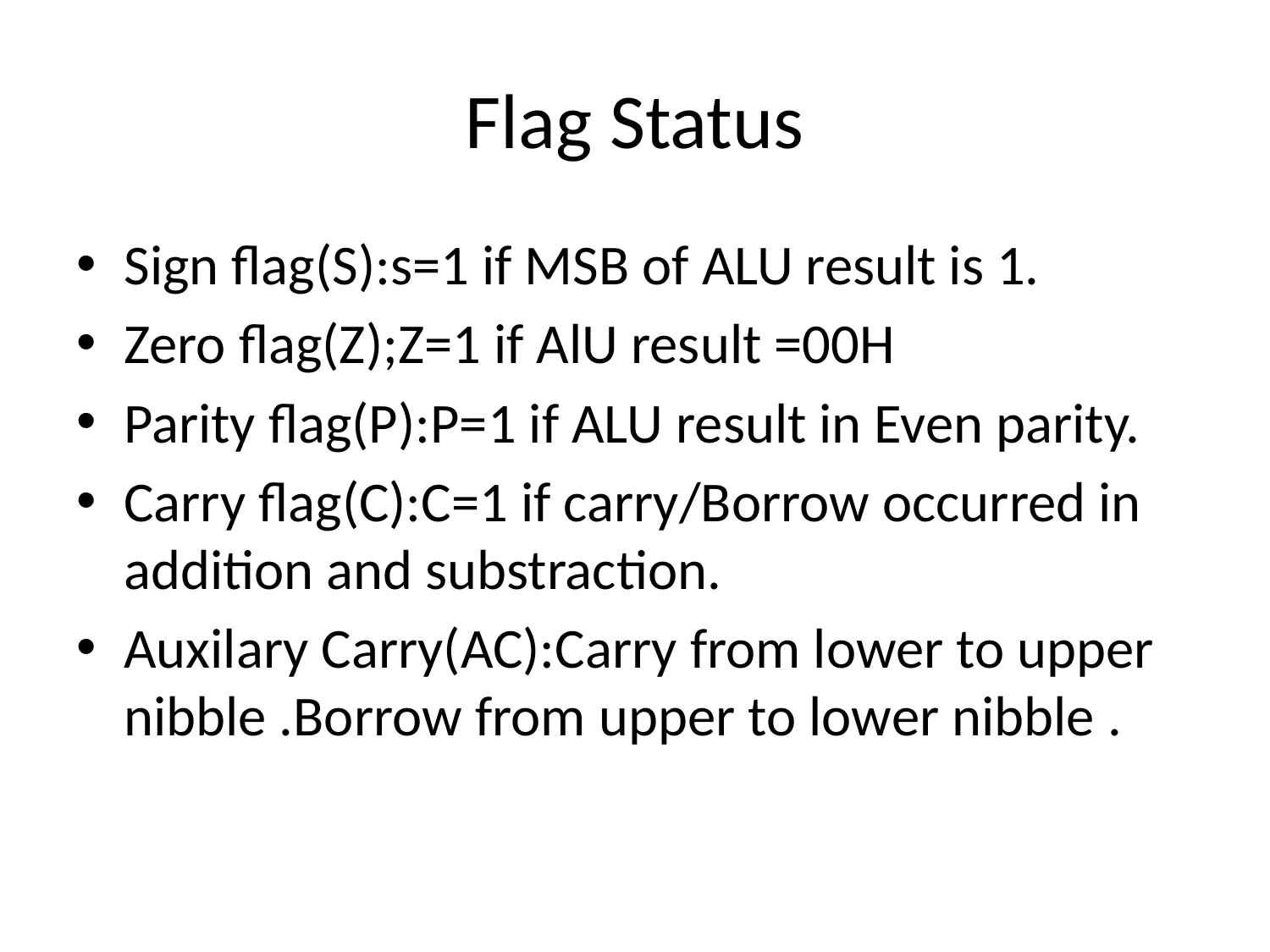

# Flag Status
Sign flag(S):s=1 if MSB of ALU result is 1.
Zero flag(Z);Z=1 if AlU result =00H
Parity flag(P):P=1 if ALU result in Even parity.
Carry flag(C):C=1 if carry/Borrow occurred in addition and substraction.
Auxilary Carry(AC):Carry from lower to upper nibble .Borrow from upper to lower nibble .